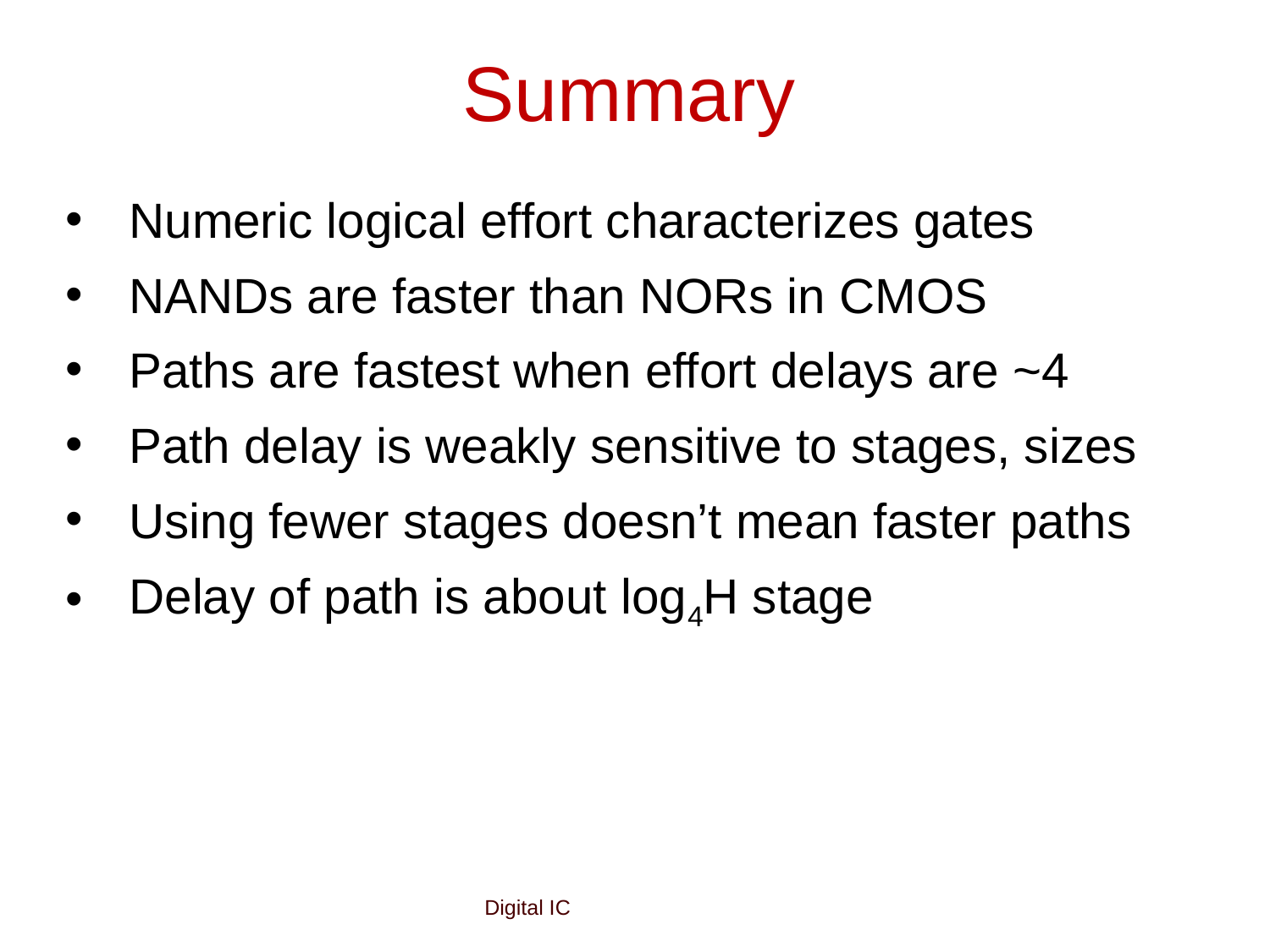

# Summary
Numeric logical effort characterizes gates
NANDs are faster than NORs in CMOS
Paths are fastest when effort delays are ~4
Path delay is weakly sensitive to stages, sizes
Using fewer stages doesn’t mean faster paths
Delay of path is about log4H stage

53